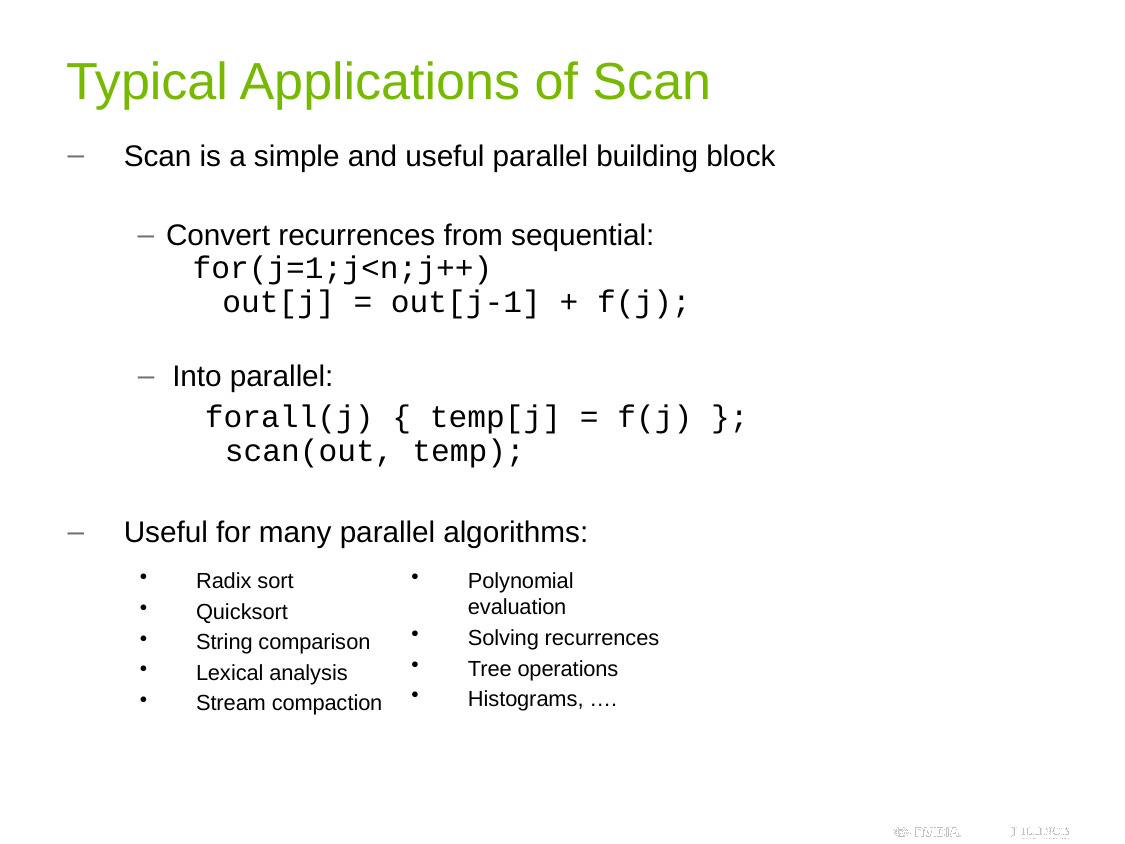

# Typical Applications of Scan
Scan is a simple and useful parallel building block

Convert recurrences from sequential:
   for(j=1;j<n;j++)
   out[j] = out[j-1] + f(j);
Into parallel:
	  forall(j) { temp[j] = f(j) };
  scan(out, temp);

Useful for many parallel algorithms:
Radix sort
Quicksort
String comparison
Lexical analysis
Stream compaction
Polynomial evaluation
Solving recurrences
Tree operations
Histograms, ….